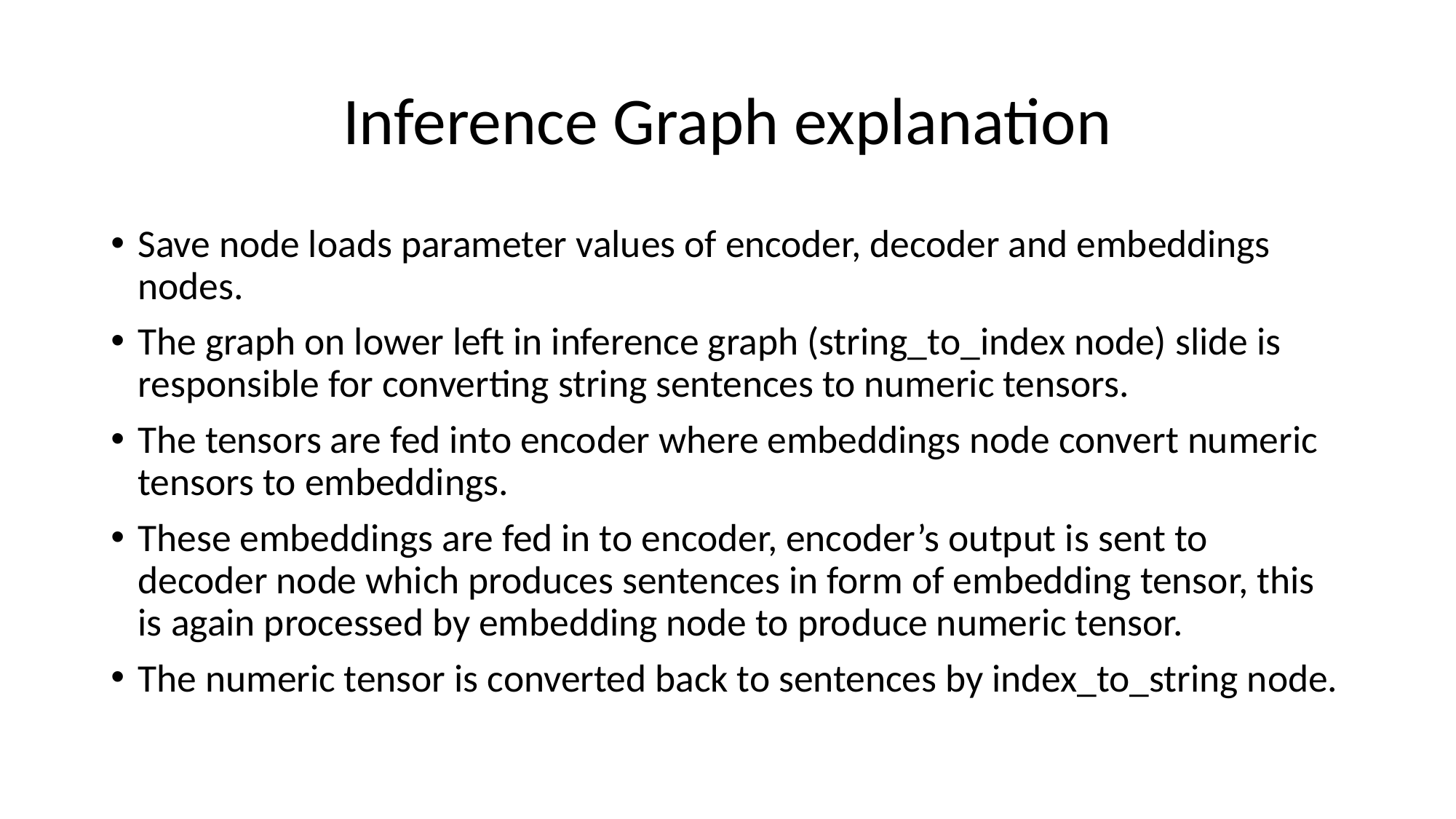

# Inference Graph explanation
Save node loads parameter values of encoder, decoder and embeddings nodes.
The graph on lower left in inference graph (string_to_index node) slide is responsible for converting string sentences to numeric tensors.
The tensors are fed into encoder where embeddings node convert numeric tensors to embeddings.
These embeddings are fed in to encoder, encoder’s output is sent to decoder node which produces sentences in form of embedding tensor, this is again processed by embedding node to produce numeric tensor.
The numeric tensor is converted back to sentences by index_to_string node.